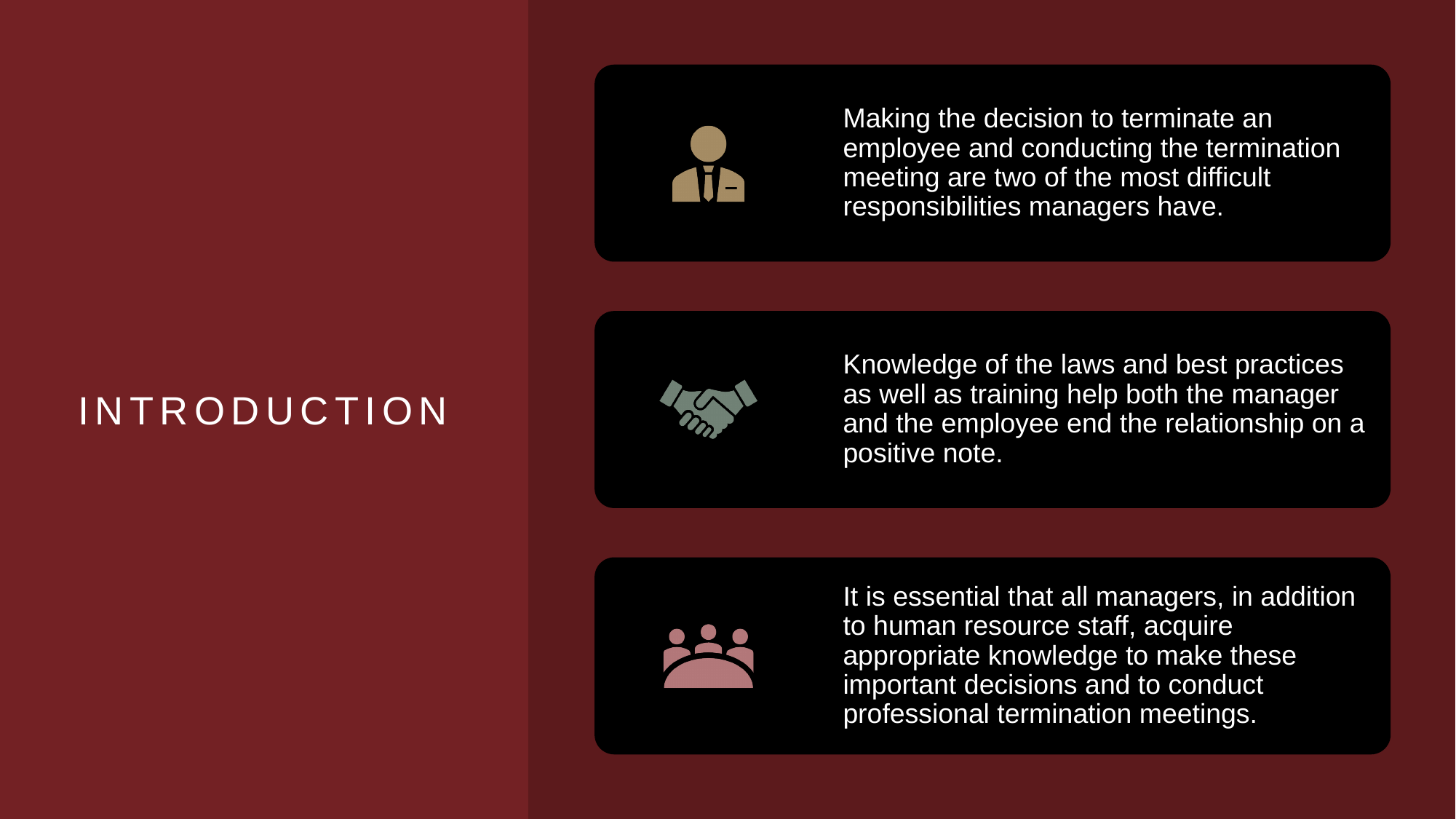

Making the decision to terminate an employee and conducting the termination meeting are two of the most difficult responsibilities managers have.
Knowledge of the laws and best practices as well as training help both the manager and the employee end the relationship on a positive note.
It is essential that all managers, in addition to human resource staff, acquire appropriate knowledge to make these important decisions and to conduct professional termination meetings.
# Introduction